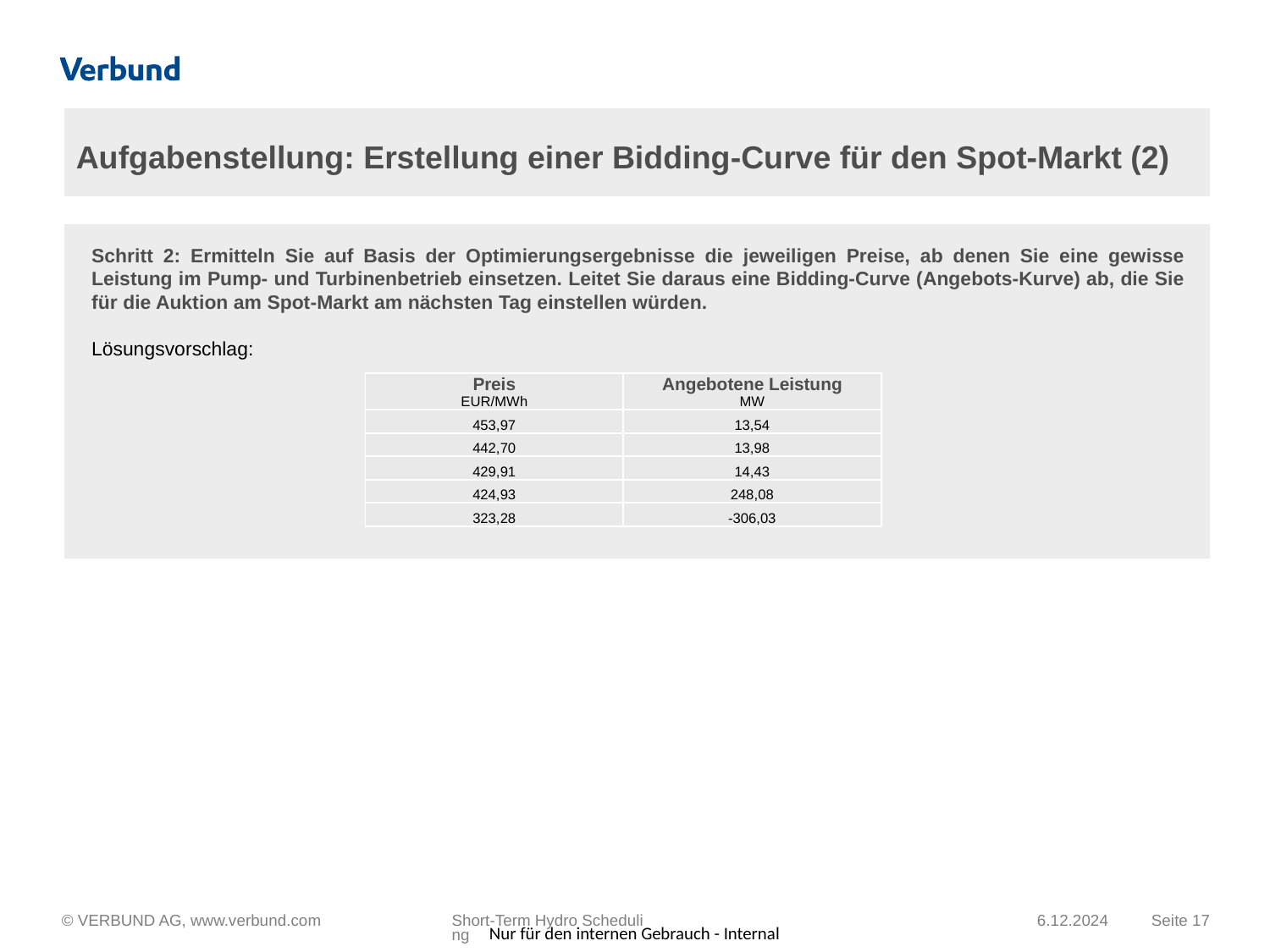

Aufgabenstellung: Erstellung einer Bidding-Curve für den Spot-Markt (2)

Schritt 2: Ermitteln Sie auf Basis der Optimierungsergebnisse die jeweiligen Preise, ab denen Sie eine gewisse Leistung im Pump- und Turbinenbetrieb einsetzen. Leitet Sie daraus eine Bidding-Curve (Angebots-Kurve) ab, die Sie für die Auktion am Spot-Markt am nächsten Tag einstellen würden.

Lösungsvorschlag:

| Preis EUR/MWh | Angebotene Leistung MW |
| --- | --- |
| 453,97 | 13,54 |
| 442,70 | 13,98 |
| 429,91 | 14,43 |
| 424,93 | 248,08 |
| 323,28 | -306,03 |
Short-Term Hydro Scheduling
6.12.2024
Seite 17